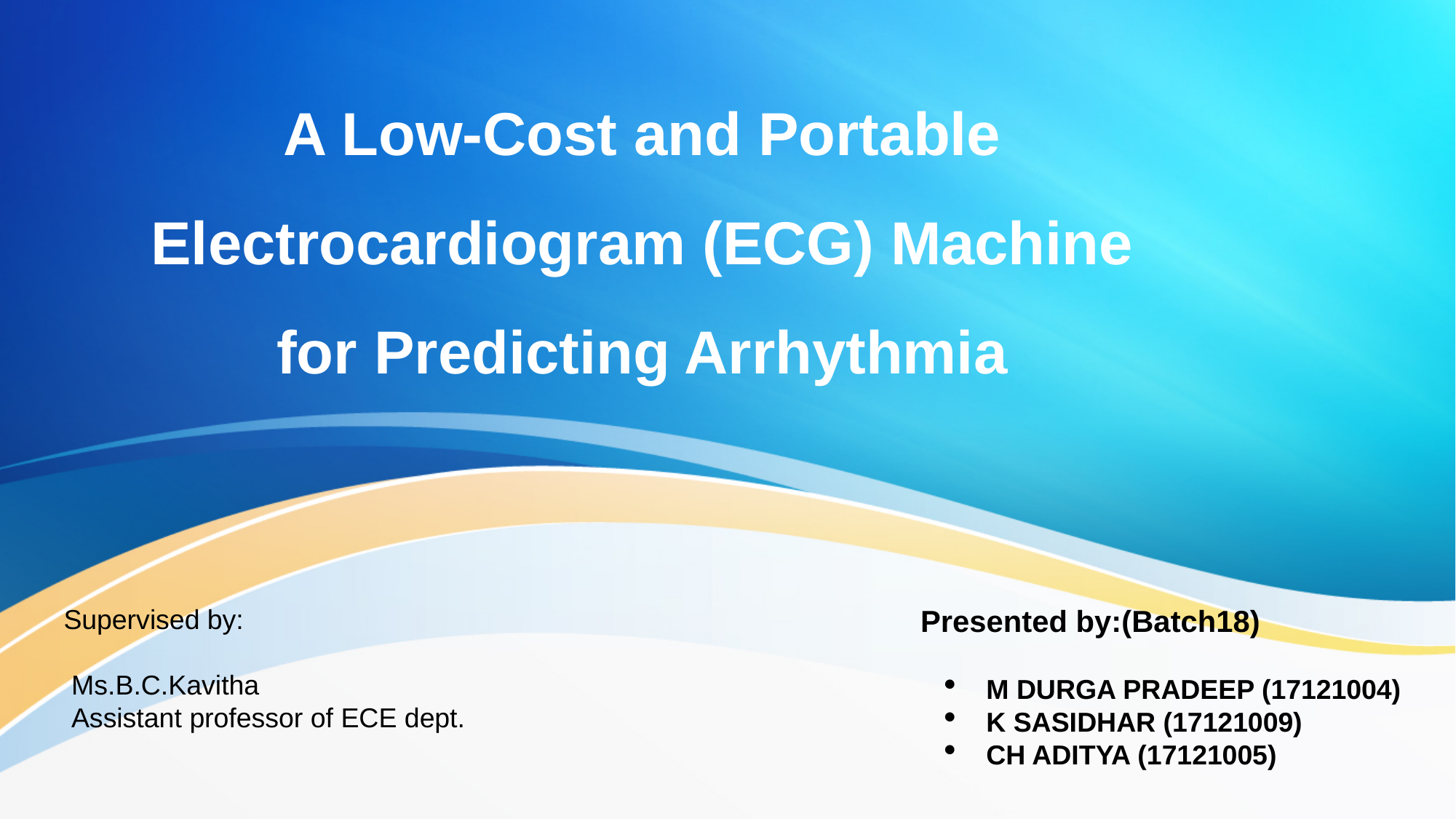

A Low-Cost and Portable Electrocardiogram (ECG) Machine for Predicting Arrhythmia

Supervised by:

 Ms.B.C.Kavitha
 Assistant professor of ECE dept.
                                                               Presented by:(Batch18)
M DURGA PRADEEP (17121004)
K SASIDHAR (17121009)
CH ADITYA (17121005)